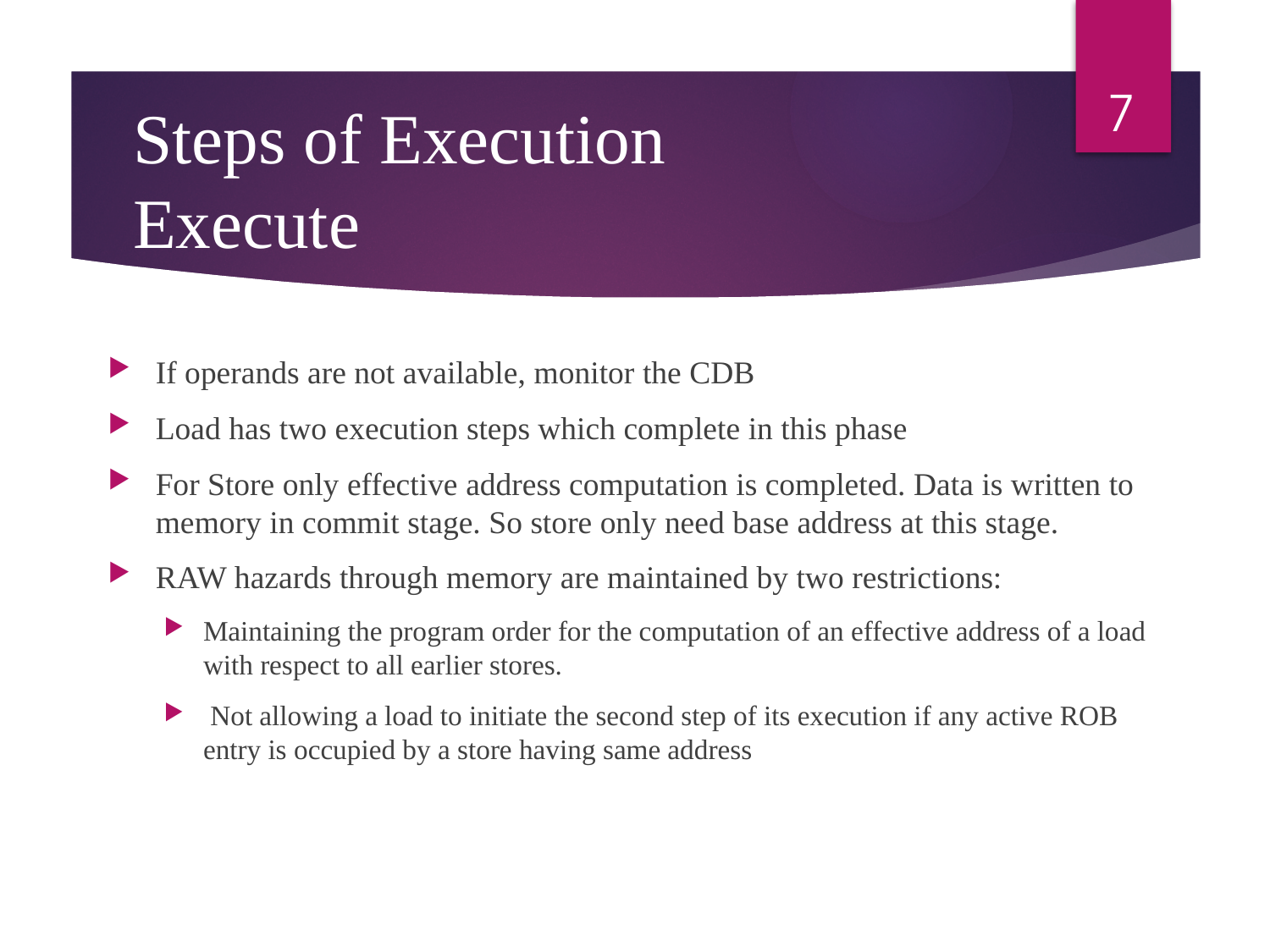

7
# Steps of Execution Execute
If operands are not available, monitor the CDB
Load has two execution steps which complete in this phase
For Store only effective address computation is completed. Data is written to memory in commit stage. So store only need base address at this stage.
RAW hazards through memory are maintained by two restrictions:
Maintaining the program order for the computation of an effective address of a load with respect to all earlier stores.
 Not allowing a load to initiate the second step of its execution if any active ROB entry is occupied by a store having same address